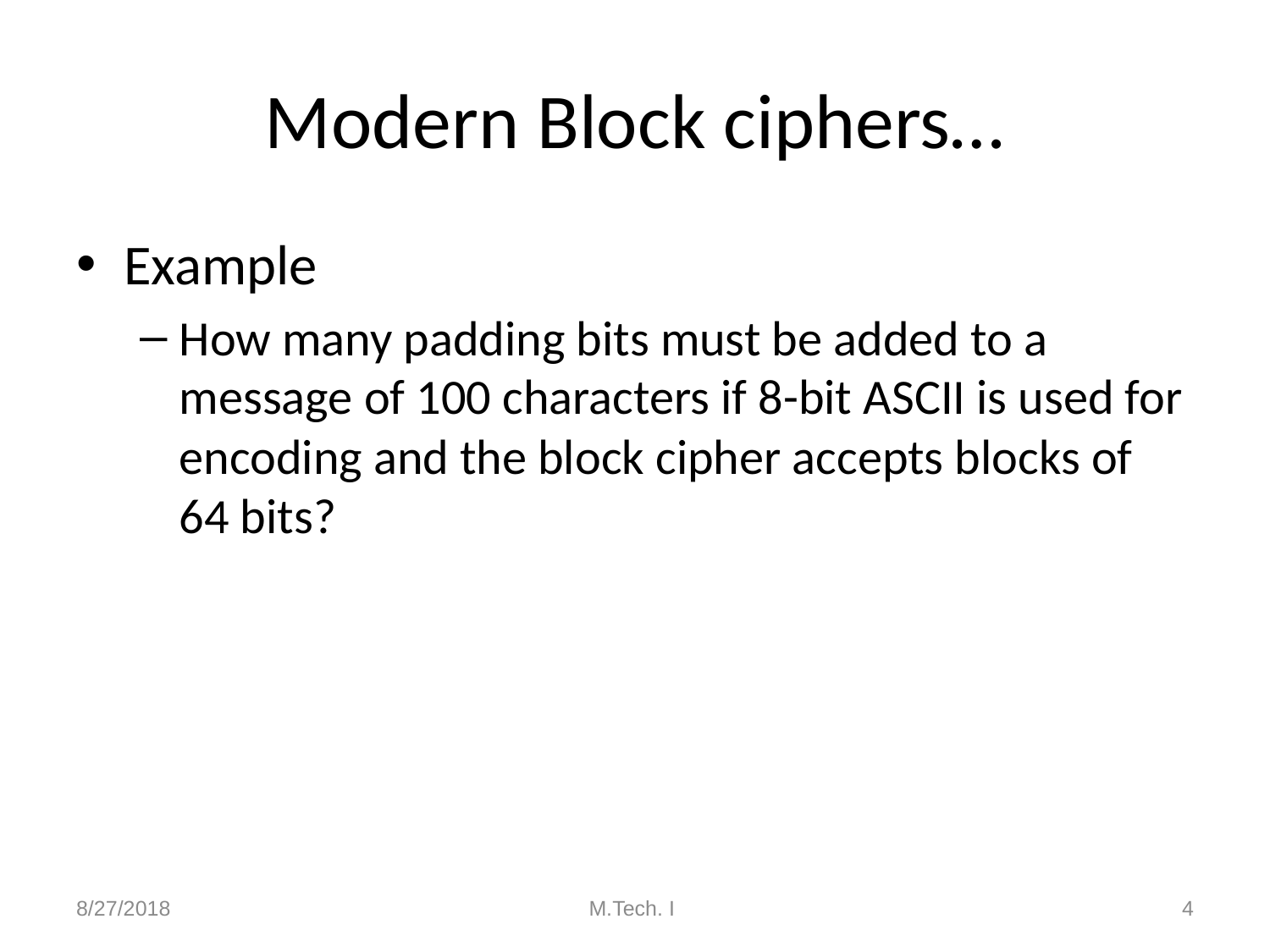

# Modern Block ciphers…
Example
How many padding bits must be added to a message of 100 characters if 8-bit ASCII is used for encoding and the block cipher accepts blocks of 64 bits?

8/27/2018
M.Tech. I
4